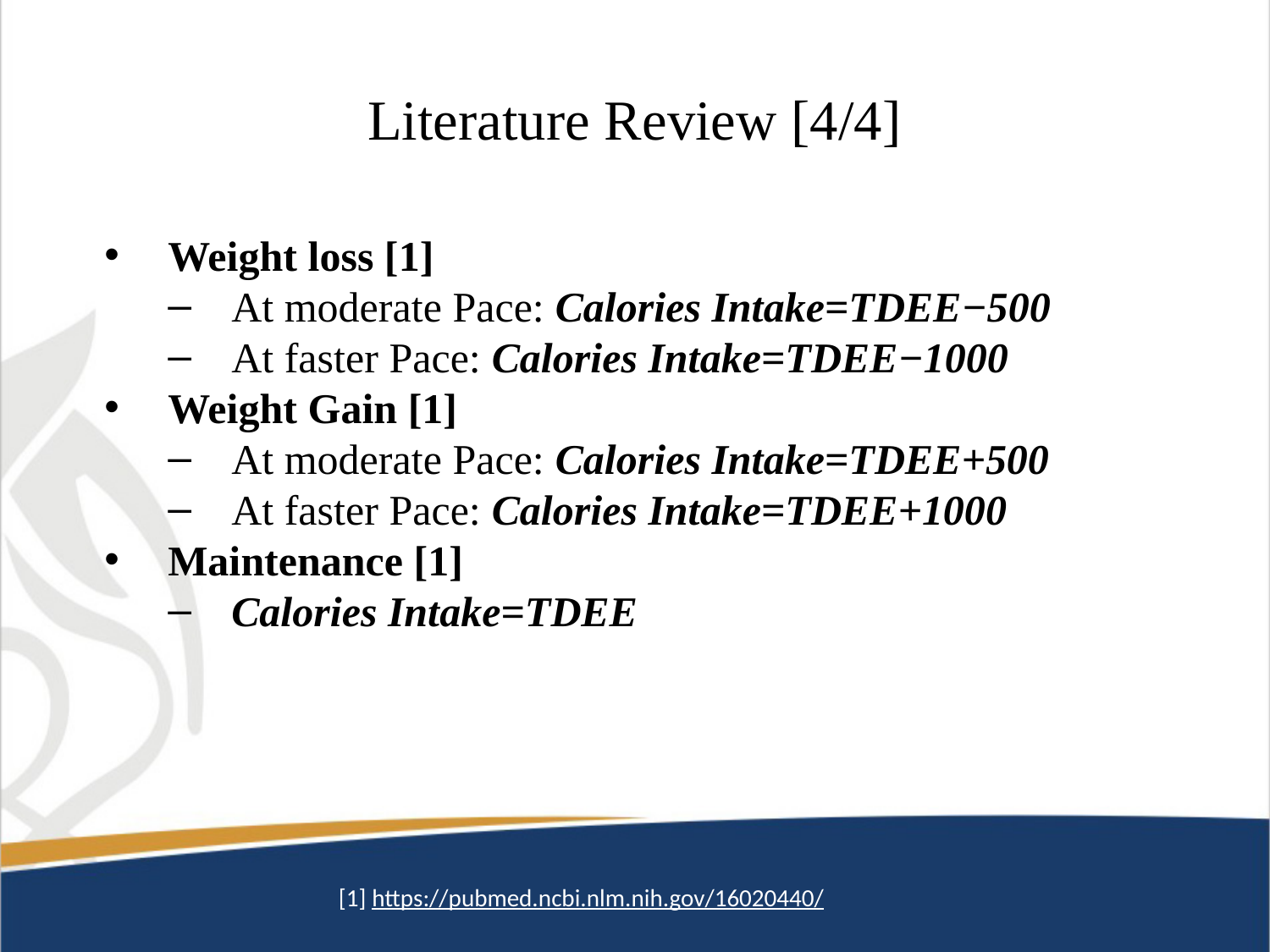

# Literature Review [4/4]
Weight loss [1]
At moderate Pace: Calories Intake=TDEE−500
At faster Pace: Calories Intake=TDEE−1000
Weight Gain [1]
At moderate Pace: Calories Intake=TDEE+500
At faster Pace: Calories Intake=TDEE+1000
Maintenance [1]
Calories Intake=TDEE

[1] https://pubmed.ncbi.nlm.nih.gov/16020440/